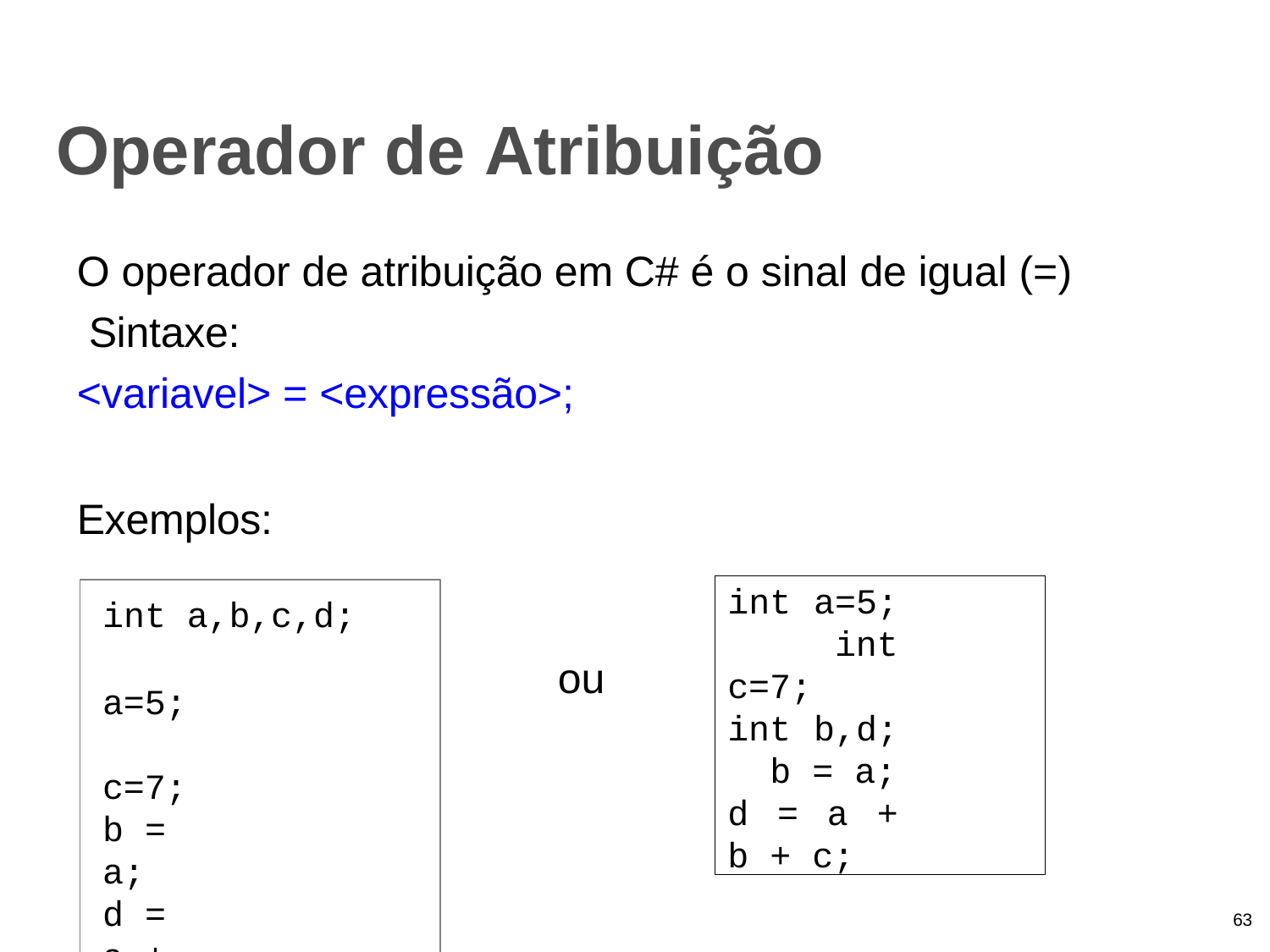

# Operador de Atribuição
O operador de atribuição em C# é o sinal de igual (=)  Sintaxe:
<variavel> = <expressão>;

Exemplos:
int a=5;  int c=7;  int b,d;   b = a;
d = a + b + c;
int a,b,c,d;

a=5;  c=7;
b = a;
d = a + b + c;
ou
63